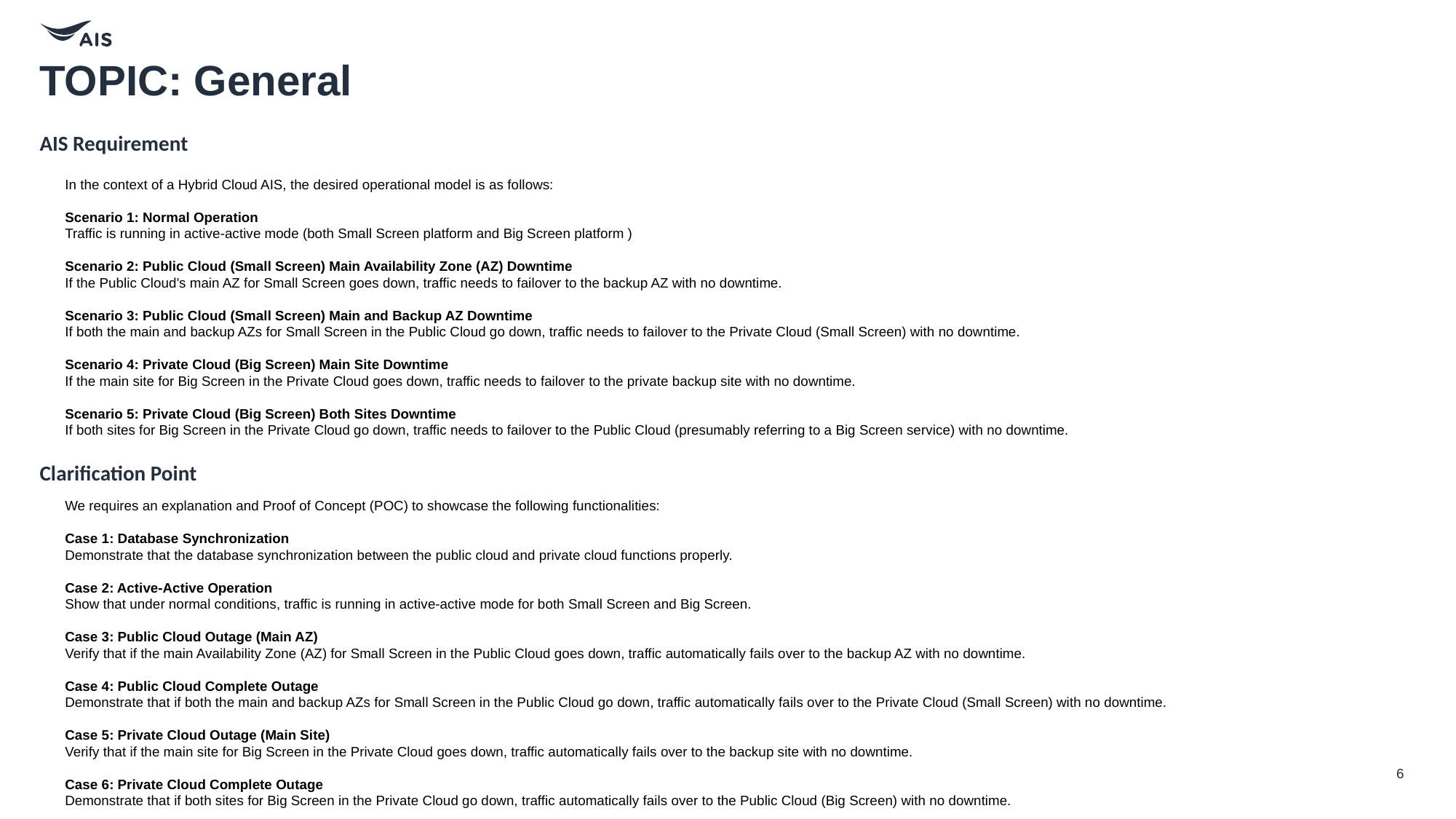

# TOPIC: General
AIS Requirement
In the context of a Hybrid Cloud AIS, the desired operational model is as follows:
Scenario 1: Normal Operation
Traffic is running in active-active mode (both Small Screen platform and Big Screen platform )
Scenario 2: Public Cloud (Small Screen) Main Availability Zone (AZ) Downtime
If the Public Cloud's main AZ for Small Screen goes down, traffic needs to failover to the backup AZ with no downtime.
Scenario 3: Public Cloud (Small Screen) Main and Backup AZ Downtime
If both the main and backup AZs for Small Screen in the Public Cloud go down, traffic needs to failover to the Private Cloud (Small Screen) with no downtime.
Scenario 4: Private Cloud (Big Screen) Main Site Downtime
If the main site for Big Screen in the Private Cloud goes down, traffic needs to failover to the private backup site with no downtime.
Scenario 5: Private Cloud (Big Screen) Both Sites Downtime
If both sites for Big Screen in the Private Cloud go down, traffic needs to failover to the Public Cloud (presumably referring to a Big Screen service) with no downtime.
Clarification Point
We requires an explanation and Proof of Concept (POC) to showcase the following functionalities:

Case 1: Database Synchronization
Demonstrate that the database synchronization between the public cloud and private cloud functions properly.

Case 2: Active-Active Operation
Show that under normal conditions, traffic is running in active-active mode for both Small Screen and Big Screen.

Case 3: Public Cloud Outage (Main AZ)
Verify that if the main Availability Zone (AZ) for Small Screen in the Public Cloud goes down, traffic automatically fails over to the backup AZ with no downtime.

Case 4: Public Cloud Complete Outage
Demonstrate that if both the main and backup AZs for Small Screen in the Public Cloud go down, traffic automatically fails over to the Private Cloud (Small Screen) with no downtime.

Case 5: Private Cloud Outage (Main Site)
Verify that if the main site for Big Screen in the Private Cloud goes down, traffic automatically fails over to the backup site with no downtime.

Case 6: Private Cloud Complete Outage
Demonstrate that if both sites for Big Screen in the Private Cloud go down, traffic automatically fails over to the Public Cloud (Big Screen) with no downtime.
6